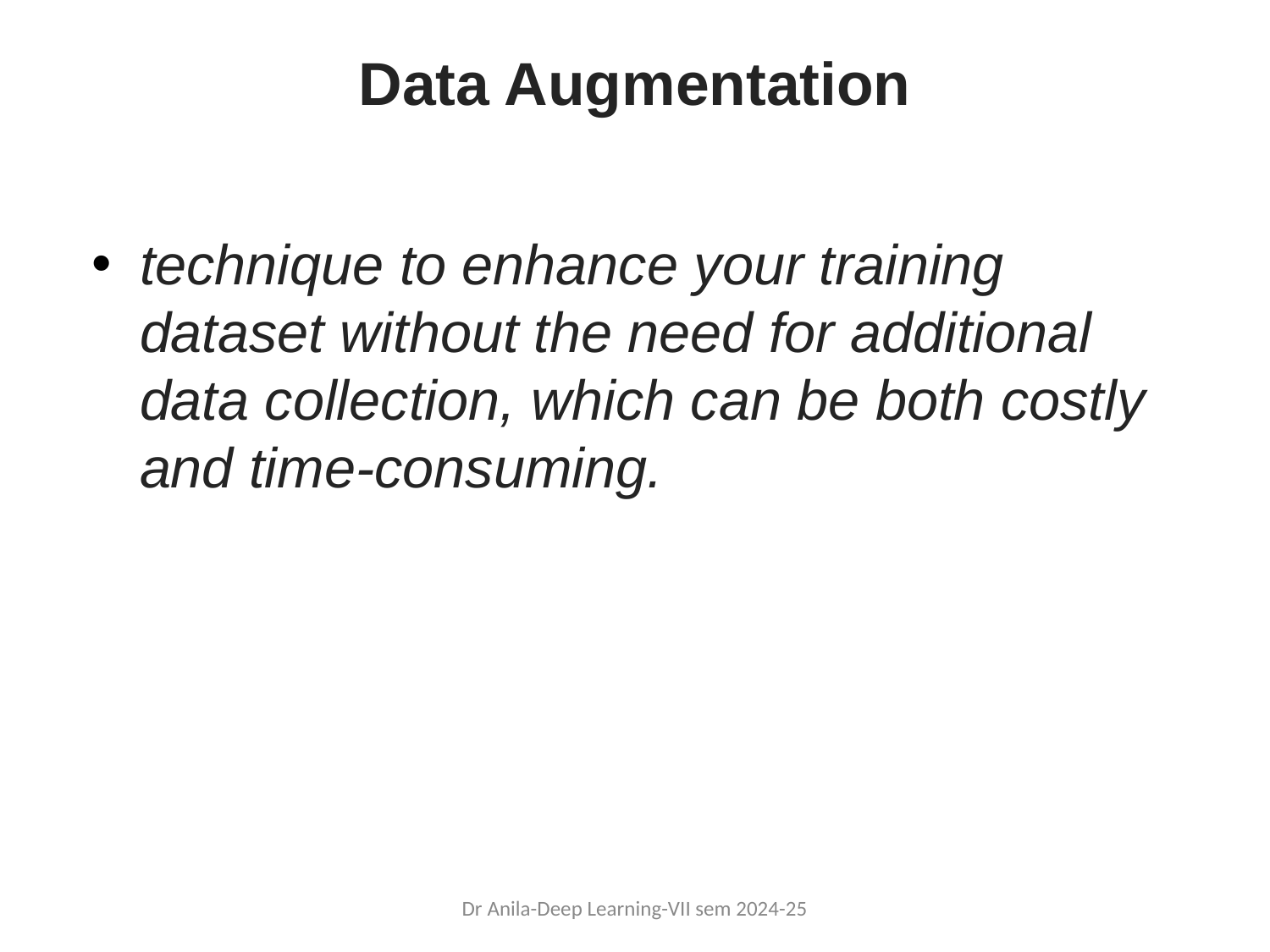

# Data Augmentation
technique to enhance your training dataset without the need for additional data collection, which can be both costly and time-consuming.
Dr Anila-Deep Learning-VII sem 2024-25